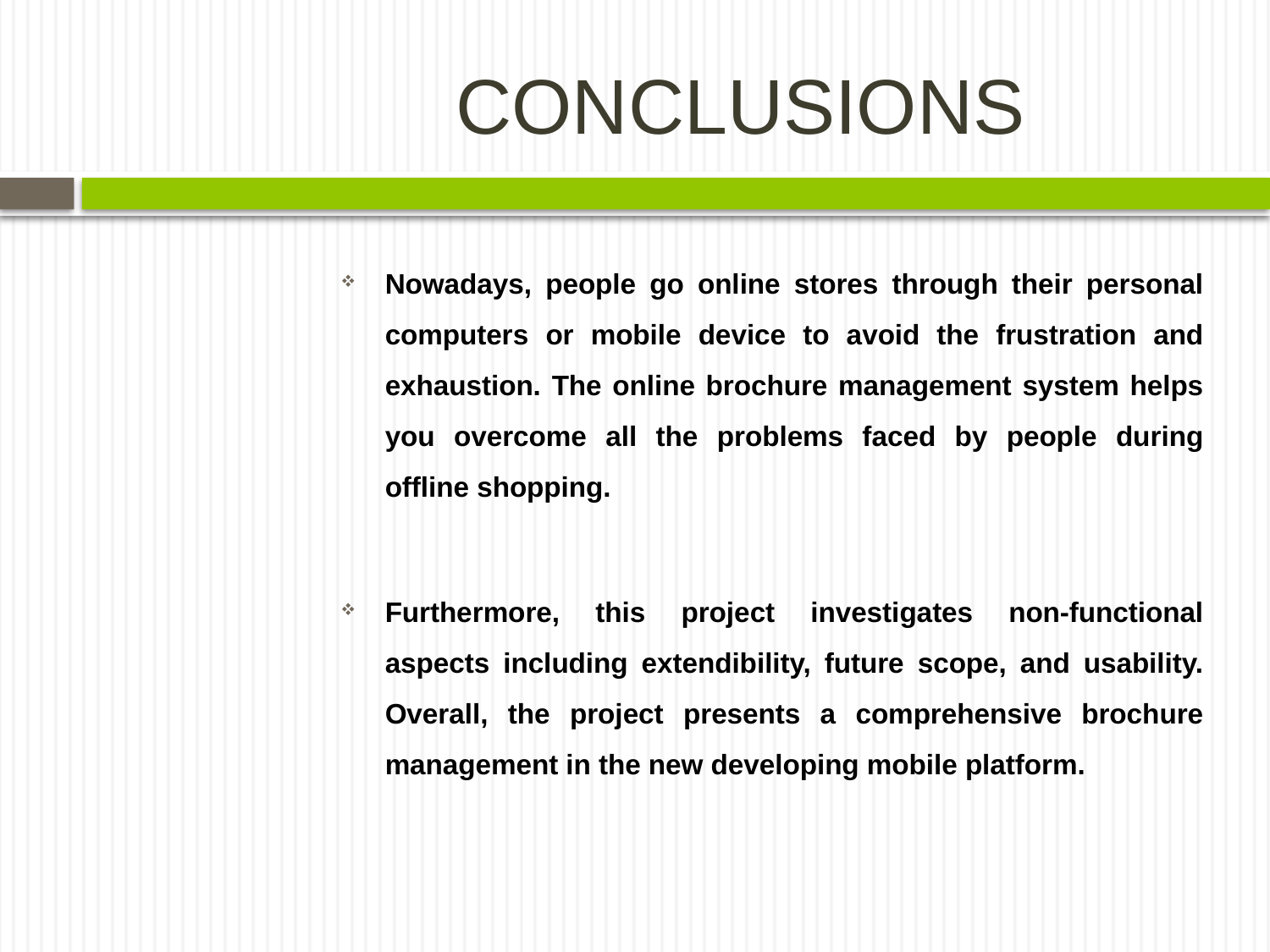

# CONCLUSIONS
Nowadays, people go online stores through their personal computers or mobile device to avoid the frustration and exhaustion. The online brochure management system helps you overcome all the problems faced by people during offline shopping.

Furthermore, this project investigates non-functional aspects including extendibility, future scope, and usability. Overall, the project presents a comprehensive brochure management in the new developing mobile platform.